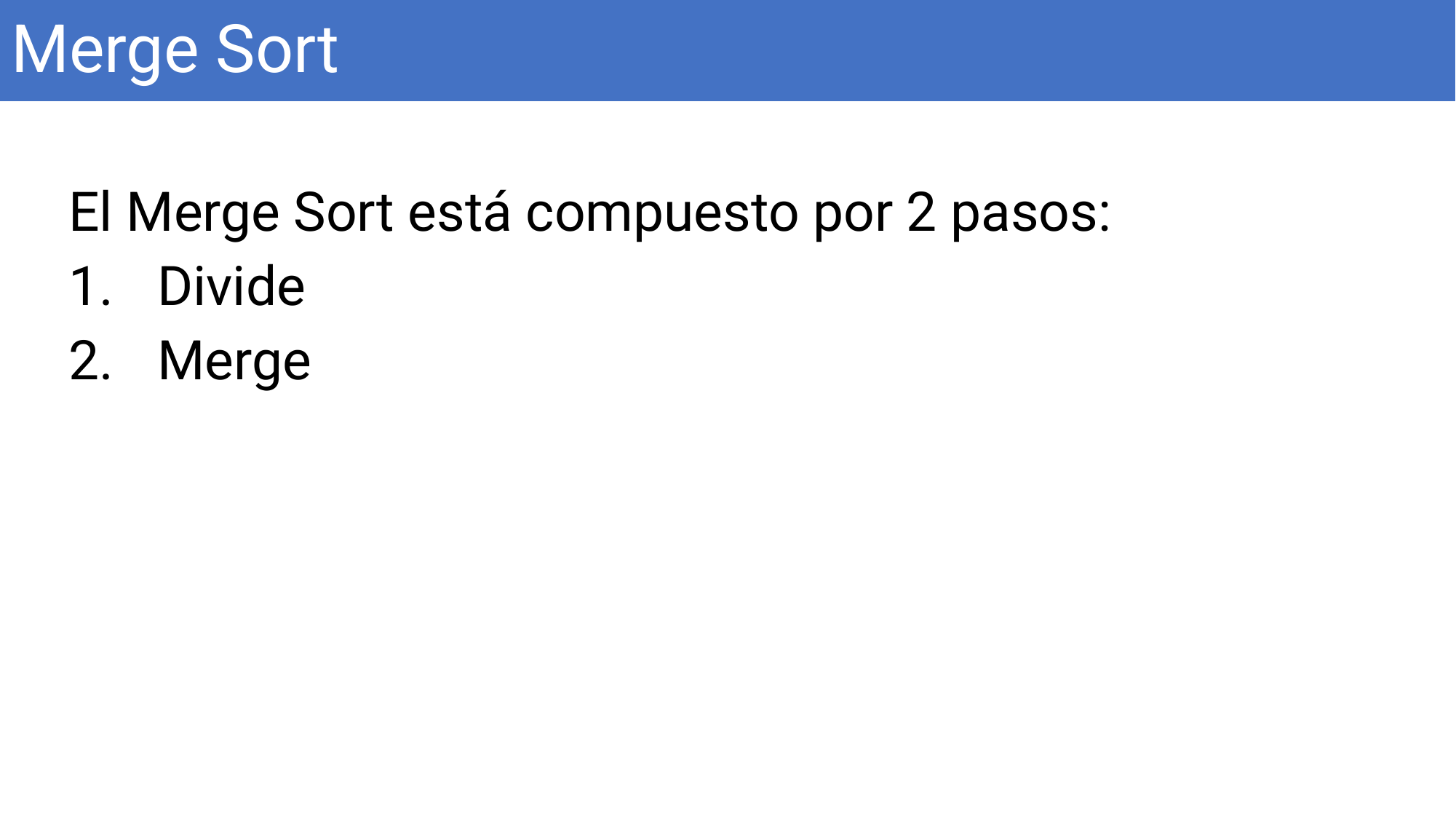

# Merge Sort
El Merge Sort está compuesto por 2 pasos:
Divide
Merge